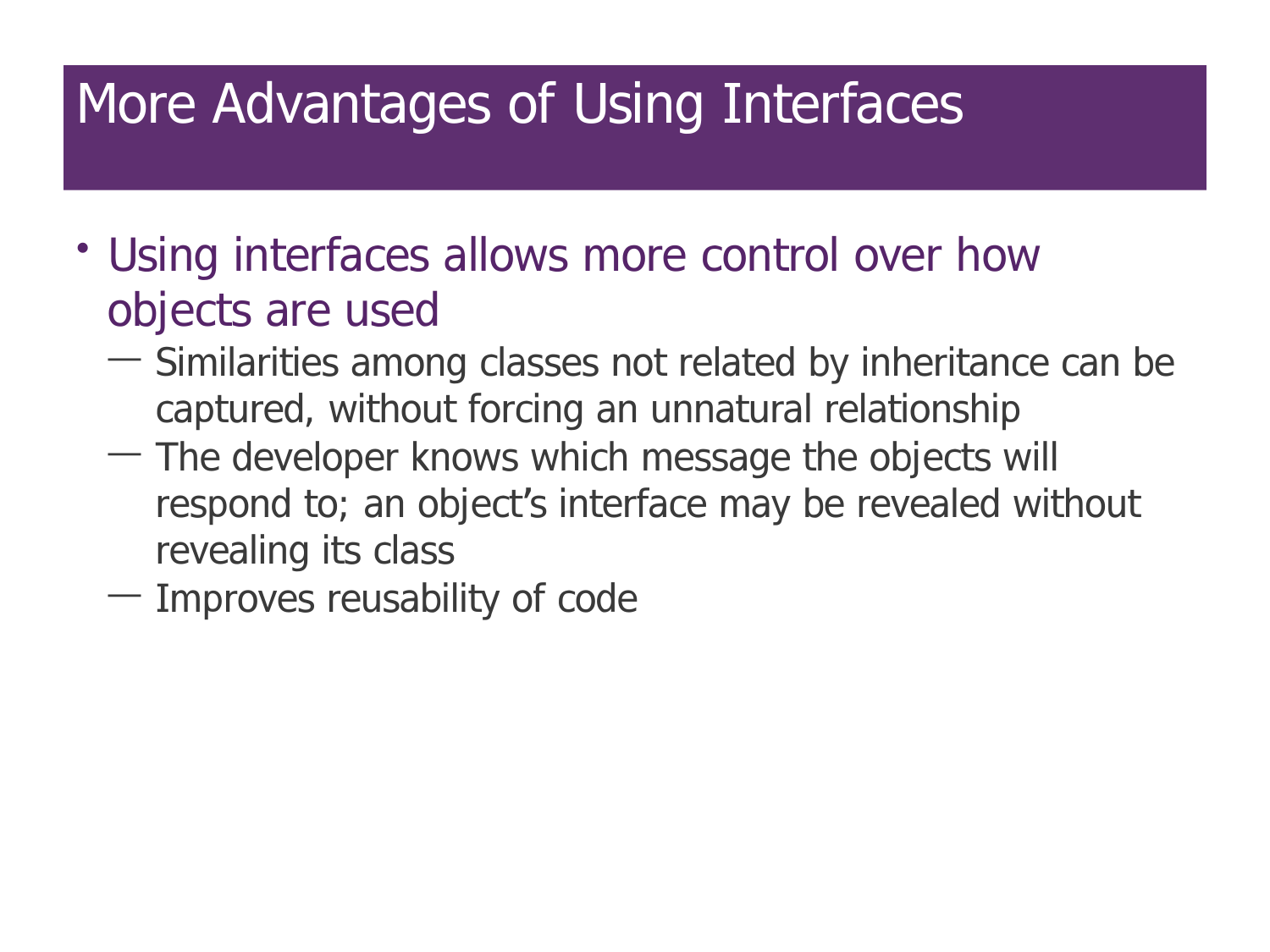

# More Advantages of Using Interfaces

Using interfaces allows more control over how objects are used
Similarities among classes not related by inheritance can be captured, without forcing an unnatural relationship
The developer knows which message the objects will respond to; an object’s interface may be revealed without revealing its class
Improves reusability of code